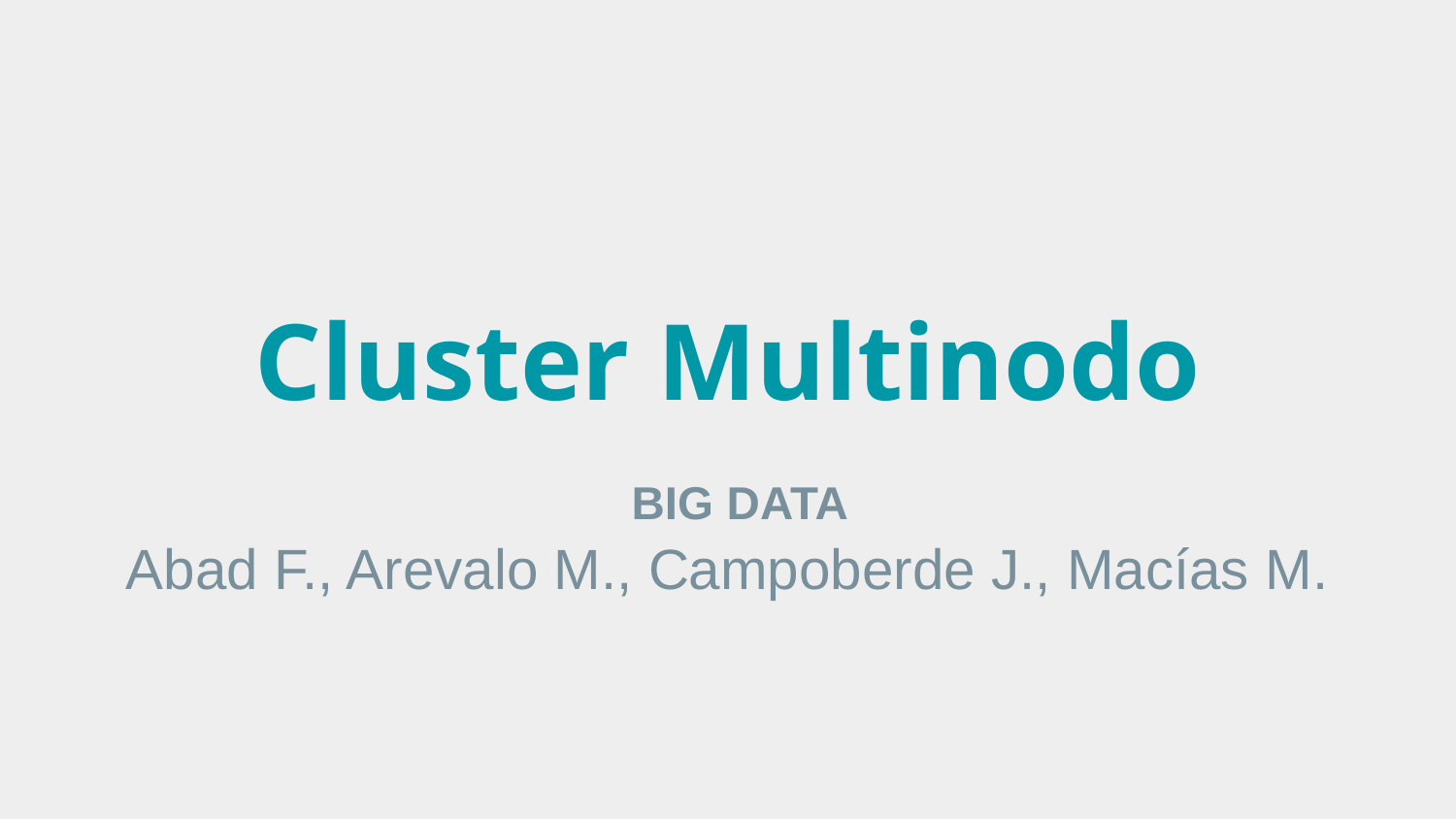

# Cluster Multinodo
BIG DATA
Abad F., Arevalo M., Campoberde J., Macías M.